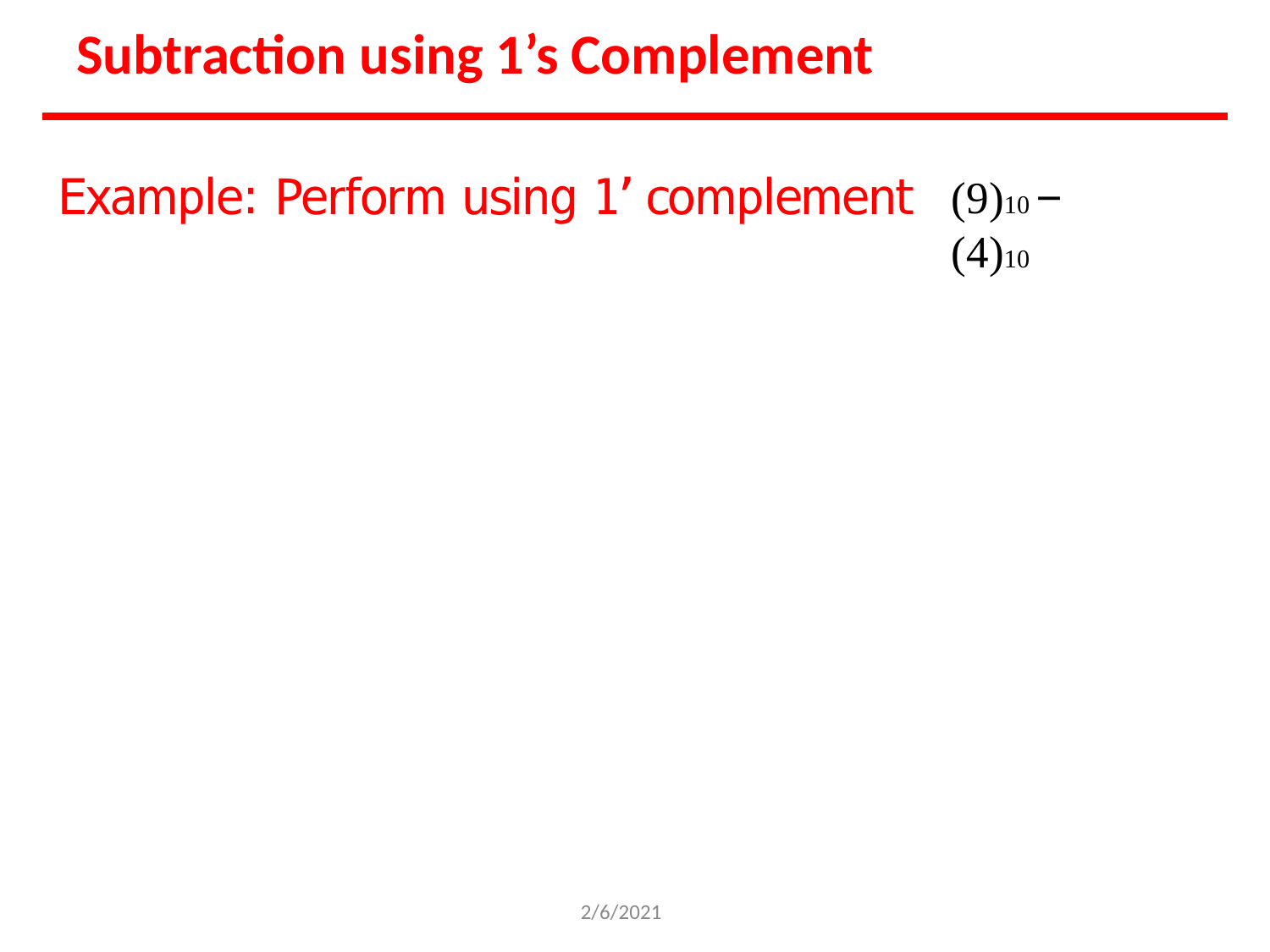

# Subtraction using 1’s Complement

Example: Perform using 1’ complement
(9)10 − (4)10
2/6/2021